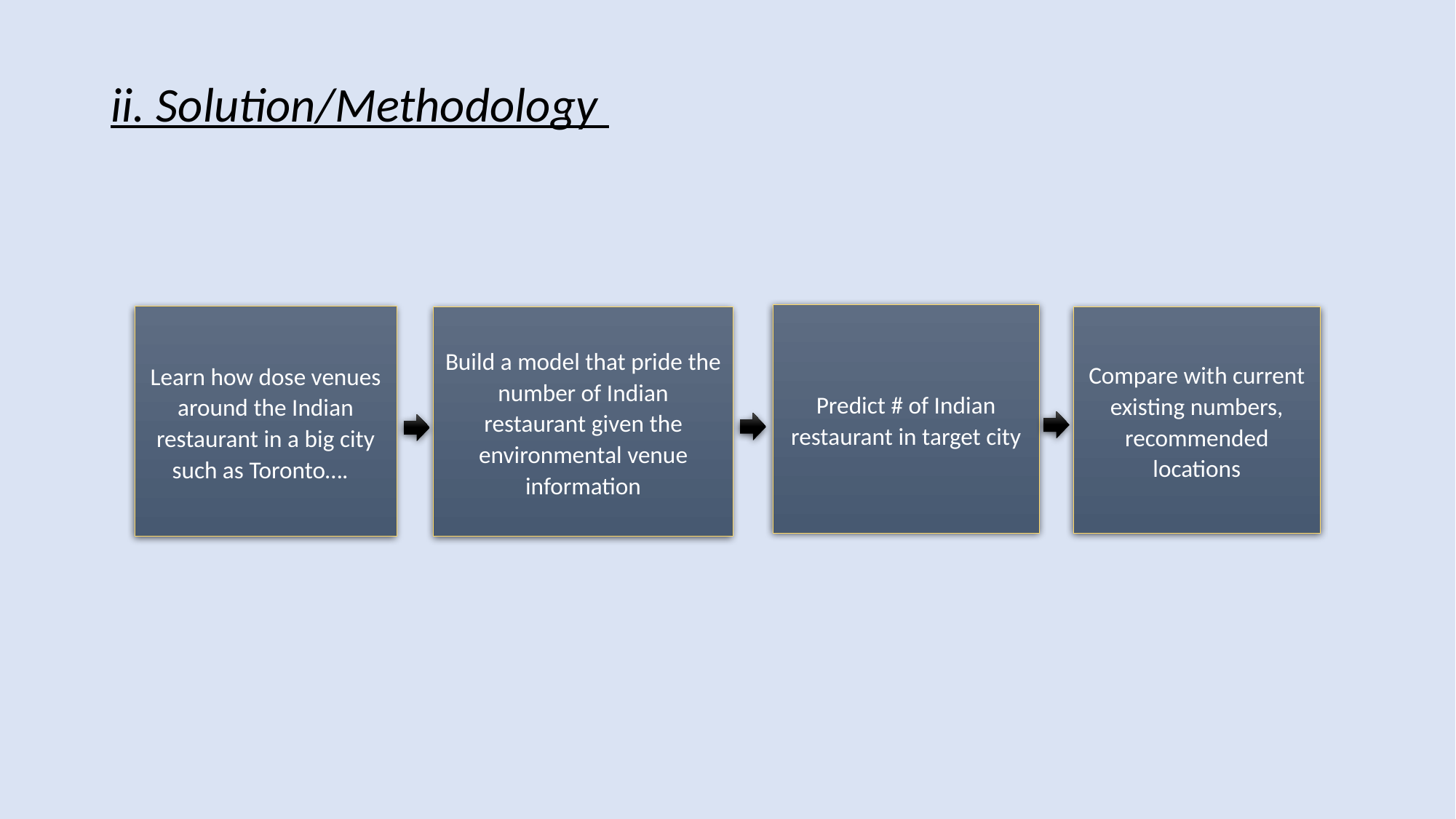

# ii. Solution/Methodology

Predict # of Indian restaurant in target city
Learn how dose venues around the Indian restaurant in a big city such as Toronto….
Build a model that pride the number of Indian restaurant given the environmental venue information
Compare with current existing numbers, recommended locations